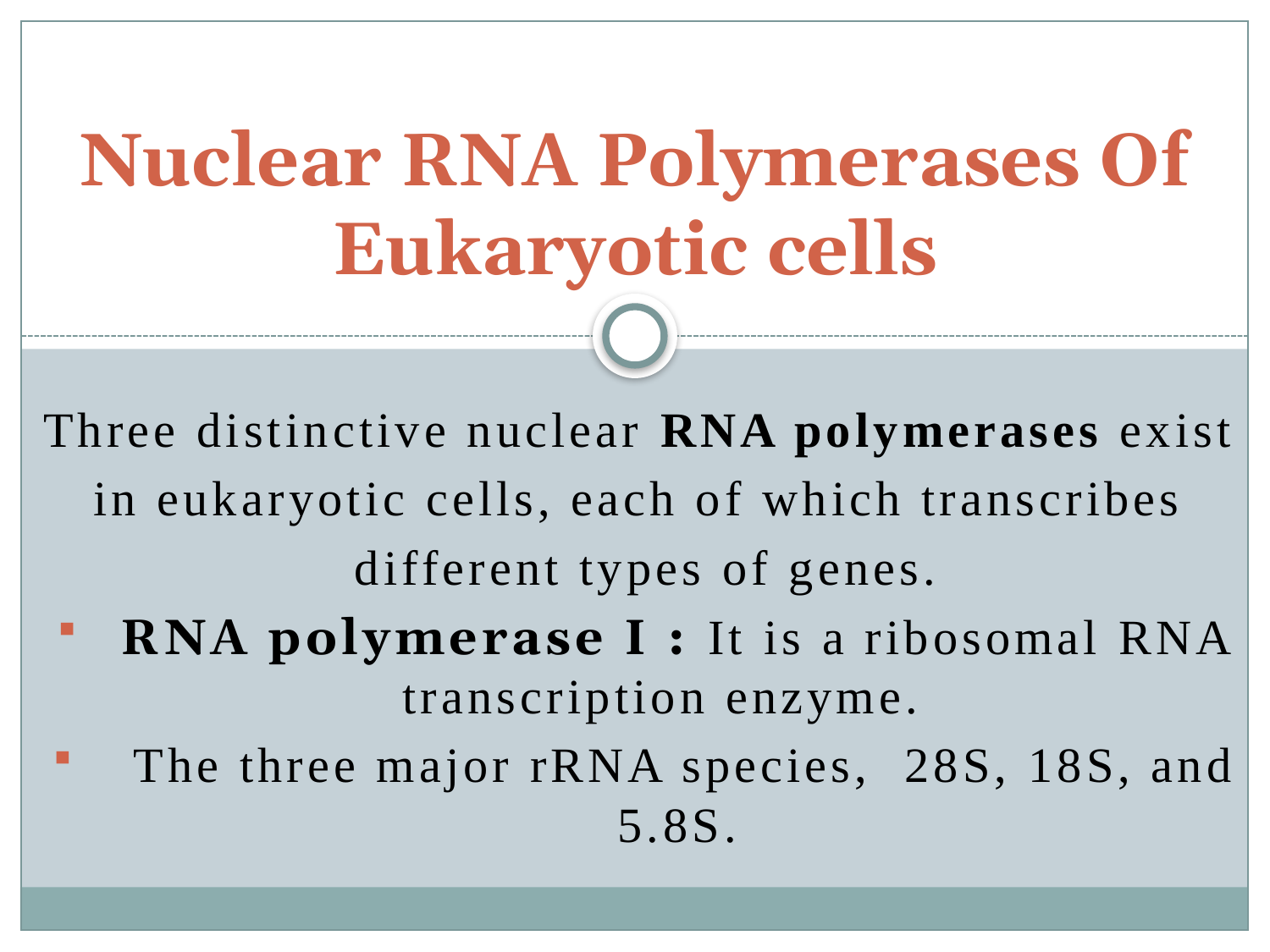

# Nuclear RNA Polymerases Of Eukaryotic cells
Three distinctive nuclear RNA polymerases exist
in eukaryotic cells, each of which transcribes
different types of genes.
RNA polymerase I : It is a ribosomal RNA transcription enzyme.
 The three major rRNA species,  28S, 18S, and 5.8S.